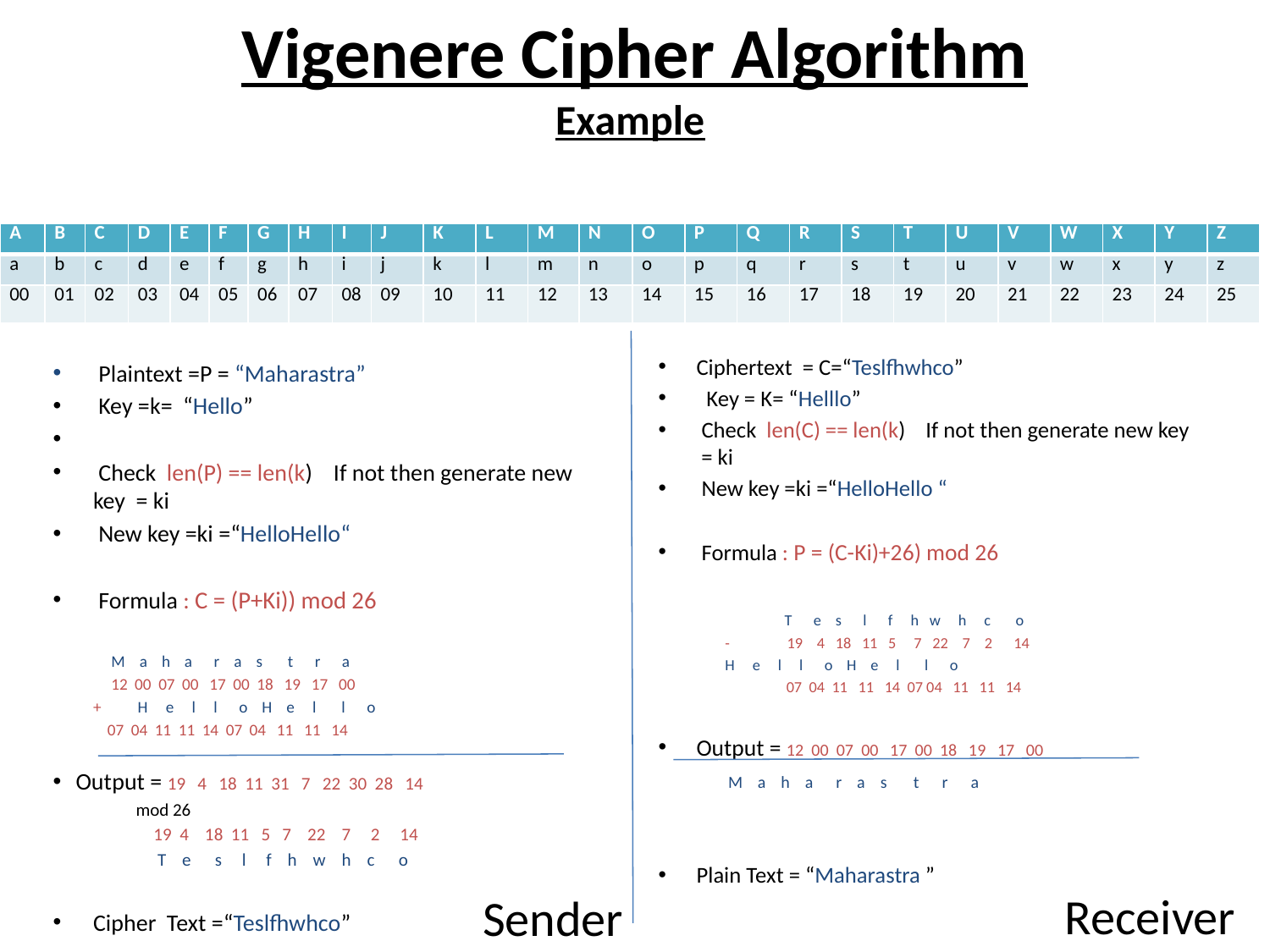

Vigenere Cipher Algorithm
Example
| A | B | C | D | E | F | G | H | I | J | K | L | M | N | O | P | Q | R | S | T | U | V | W | X | Y | Z |
| --- | --- | --- | --- | --- | --- | --- | --- | --- | --- | --- | --- | --- | --- | --- | --- | --- | --- | --- | --- | --- | --- | --- | --- | --- | --- |
| a | b | c | d | e | f | g | h | i | j | k | l | m | n | o | p | q | r | s | t | u | v | w | x | y | z |
| 00 | 01 | 02 | 03 | 04 | 05 | 06 | 07 | 08 | 09 | 10 | 11 | 12 | 13 | 14 | 15 | 16 | 17 | 18 | 19 | 20 | 21 | 22 | 23 | 24 | 25 |

 Plaintext =P = “Maharastra”
 Key =k=  “Hello”

 Check  len(P) == len(k)    If not then generate new key  = ki
 New key =ki =“HelloHello“

 Formula : C = (P+Ki)) mod 26

		     M    a    h    a      r    a    s       t      r      a
		     12  00  07  00   17  00  18   19   17   00
	+	     H     e     l     l      o    H    e     l       l      o
		    07  04  11  11  14  07  04   11   11   14

    Output = 19   4   18  11  31   7   22  30  28   14
			              mod 26
                         19  4    18  11   5   7    22    7     2     14
                          T    e      s     l     f    h    w    h    c      o

Cipher  Text =“Teslfhwhco”

Ciphertext  = C=“Teslfhwhco”
  Key = K= “Helllo”
 Check  len(C) == len(k)    If not then generate new key  = ki
 New key =ki =“HelloHello “

 Formula : P = (C-Ki)+26) mod 26

	                 T      e    s      l      f     h   w     h     c       o
	        -                19    4   18   11   5     7   22    7    2      14
		        H     e     l     l      o    H    e     l       l      o
	                         07  04  11   11   14  07 04   11   11   14

Output = 12  00  07  00   17  00  18   19   17   00
		      M    a    h    a      r    a    s       t      r      a

Plain Text = “Maharastra ”

Receiver
Sender